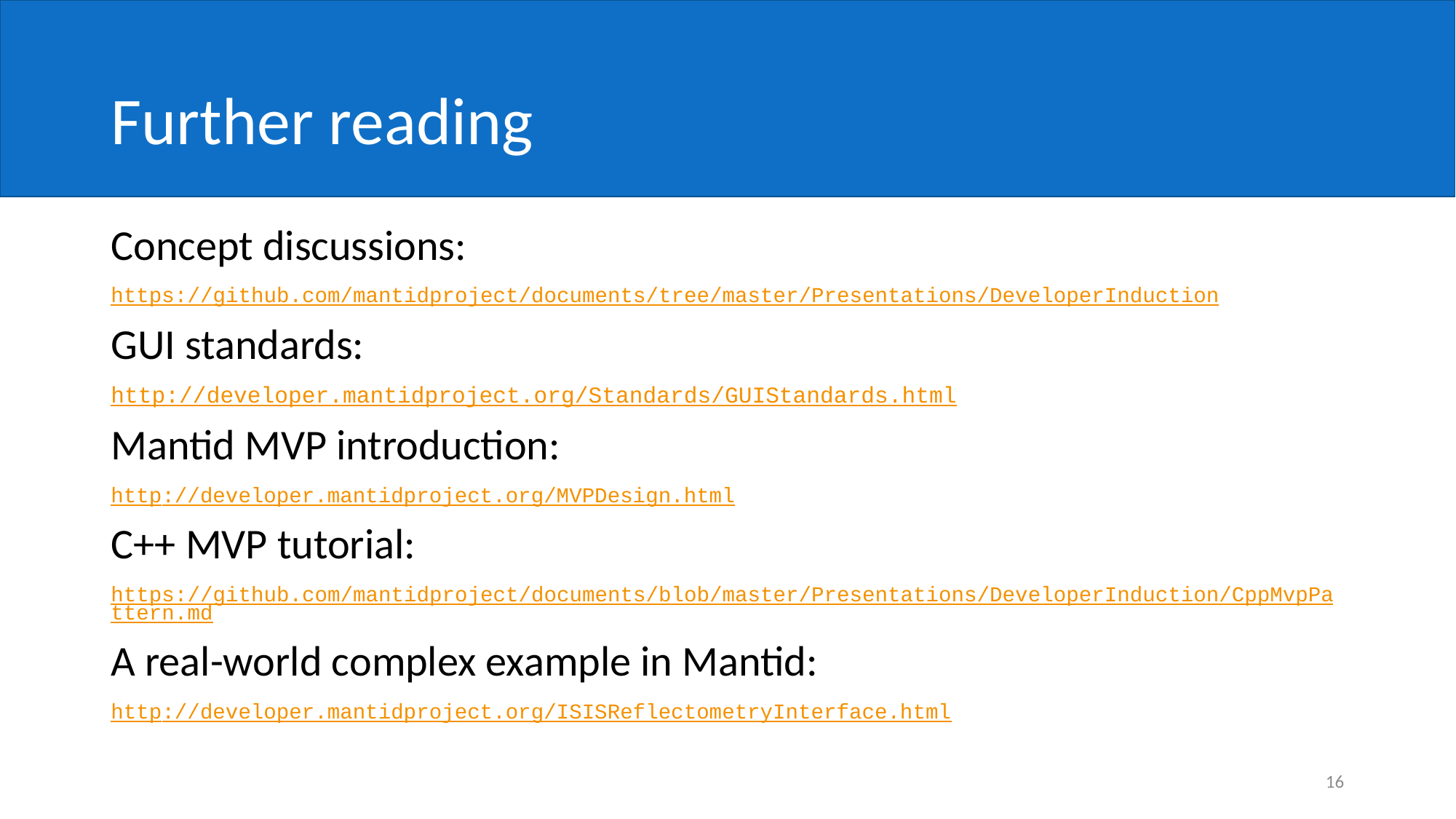

# Further reading
Concept discussions:
https://github.com/mantidproject/documents/tree/master/Presentations/DeveloperInduction
GUI standards:
http://developer.mantidproject.org/Standards/GUIStandards.html
Mantid MVP introduction:
http://developer.mantidproject.org/MVPDesign.html
C++ MVP tutorial:
https://github.com/mantidproject/documents/blob/master/Presentations/DeveloperInduction/CppMvpPattern.md
A real-world complex example in Mantid:
http://developer.mantidproject.org/ISISReflectometryInterface.html

16